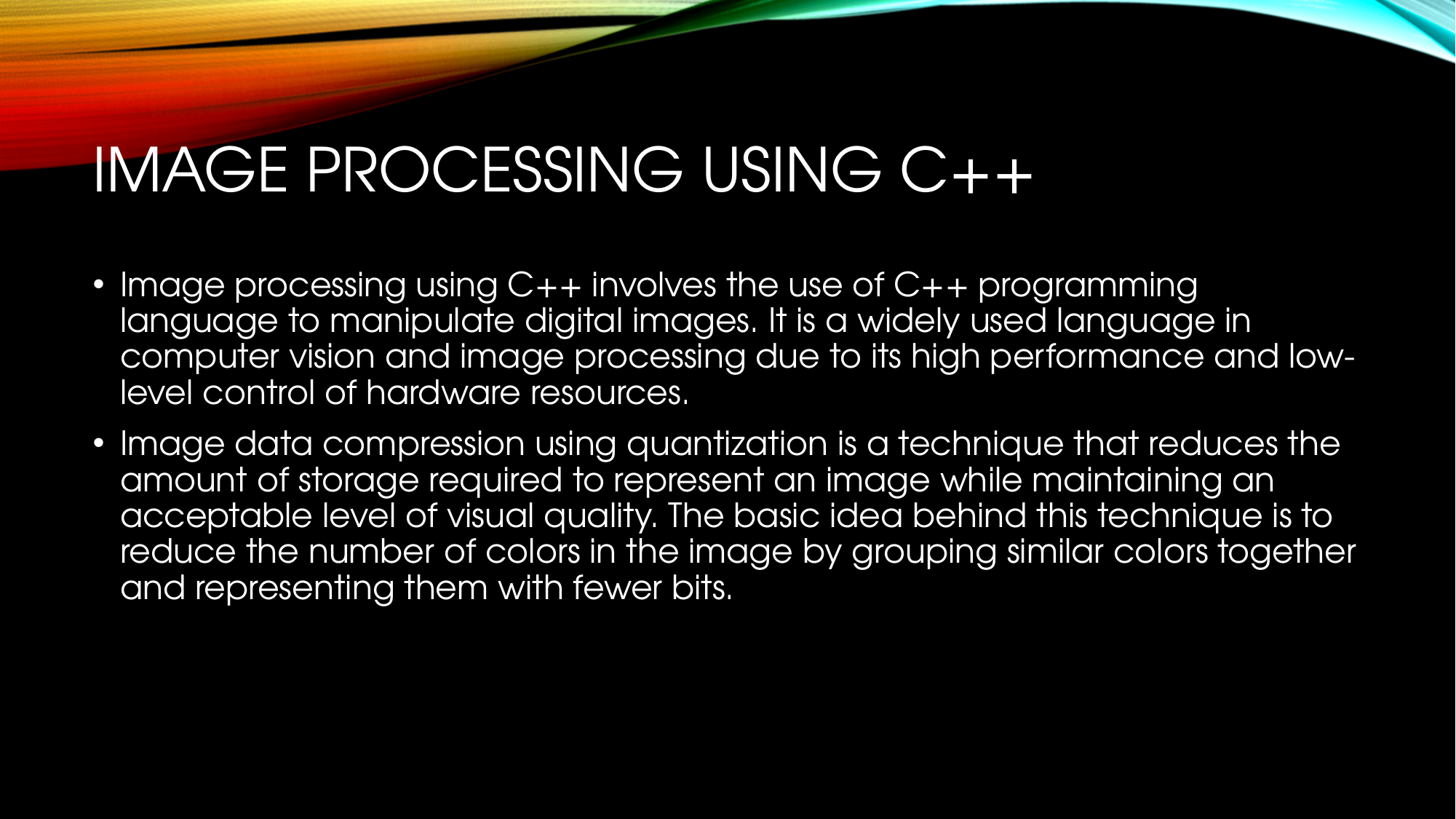

# Image processing using C++
Image processing using C++ involves the use of C++ programming language to manipulate digital images. It is a widely used language in computer vision and image processing due to its high performance and low-level control of hardware resources.
Image data compression using quantization is a technique that reduces the amount of storage required to represent an image while maintaining an acceptable level of visual quality. The basic idea behind this technique is to reduce the number of colors in the image by grouping similar colors together and representing them with fewer bits.